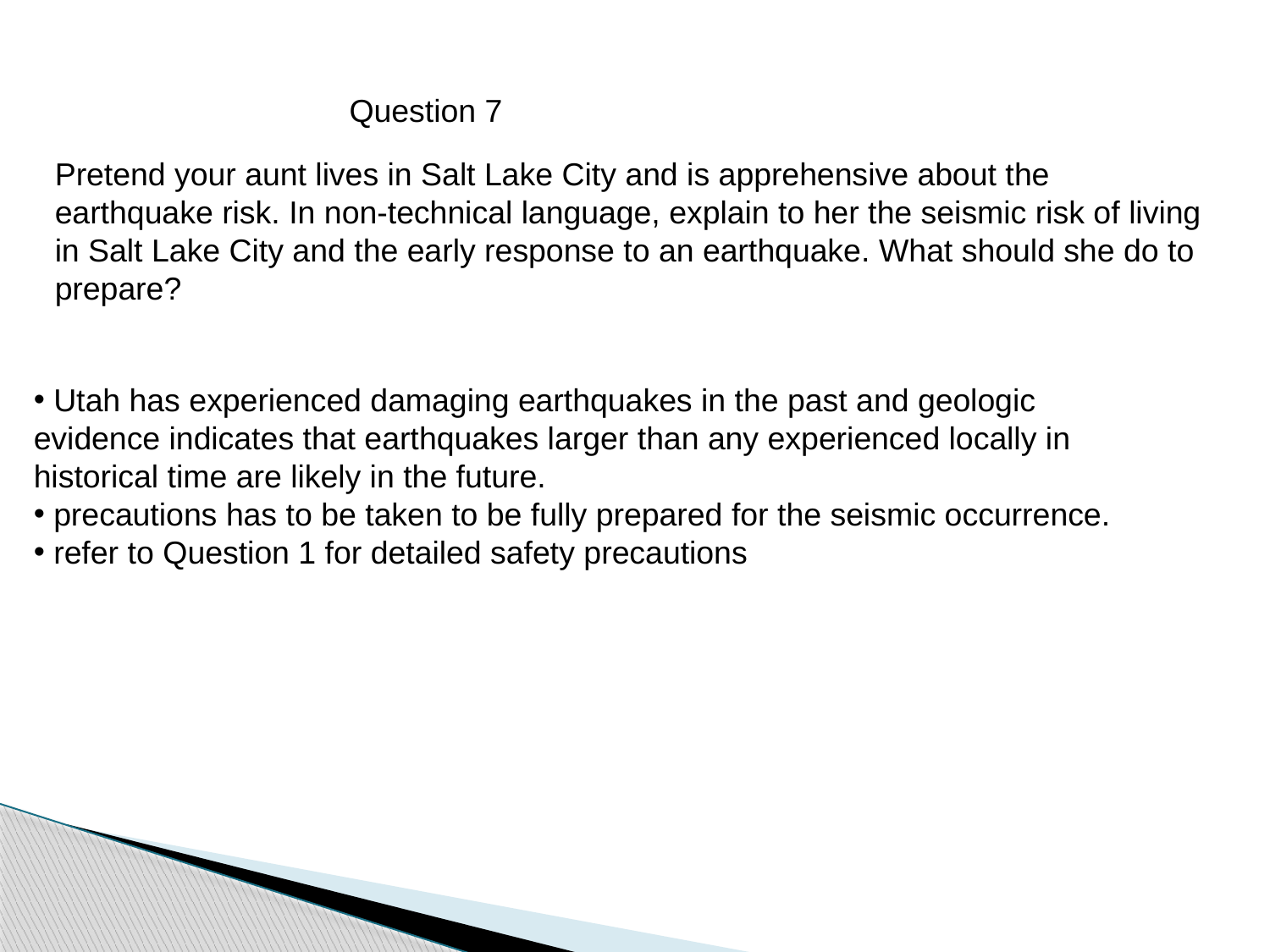

Question 7
Pretend your aunt lives in Salt Lake City and is apprehensive about the
earthquake risk. In non-technical language, explain to her the seismic risk of living in Salt Lake City and the early response to an earthquake. What should she do to prepare?
 Utah has experienced damaging earthquakes in the past and geologic evidence indicates that earthquakes larger than any experienced locally in historical time are likely in the future.
 precautions has to be taken to be fully prepared for the seismic occurrence.
 refer to Question 1 for detailed safety precautions